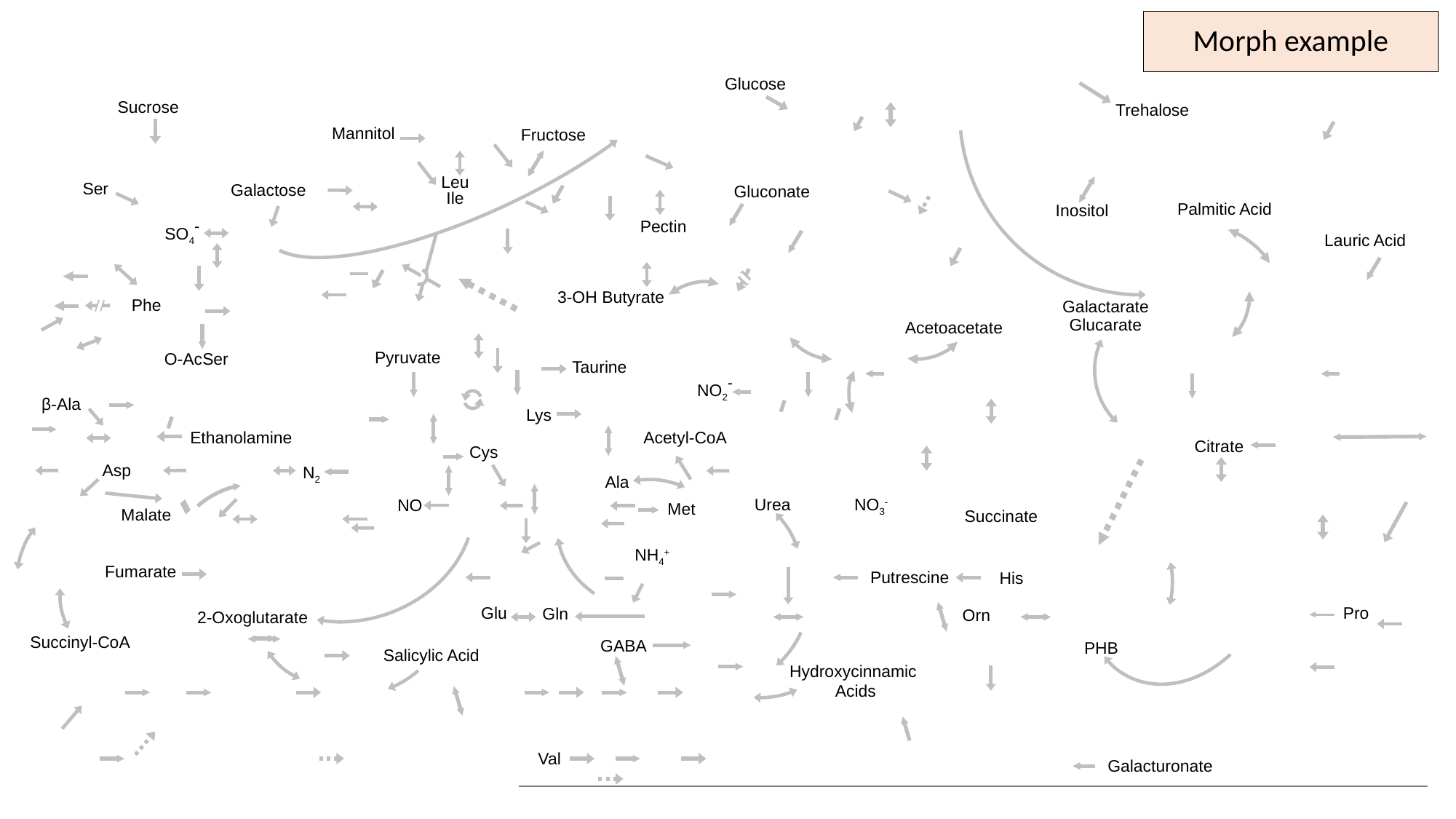

Morph example
Glucose

Sucrose
Trehalose
Mannitol
Fructose
Leu
Ile
Ser
Galactose
Gluconate
Palmitic Acid
Inositol
SO4-
Pectin
Lauric Acid

3-OH Butyrate
Phe

Galactarate
Glucarate

Acetoacetate
Pyruvate
O-AcSer
Taurine

NO2-
β-Ala

Lys
Ethanolamine
Acetyl-CoA
Citrate

Cys
Asp
N2

Ala

NO3-
Urea
NO

Met

Malate
Succinate

NH4+

Fumarate

Putrescine
His
Glu
Pro
Gln
Orn
2-Oxoglutarate
Succinyl-CoA
GABA
PHB
Salicylic Acid
Hydroxycinnamic
Acids
Val
Galacturonate